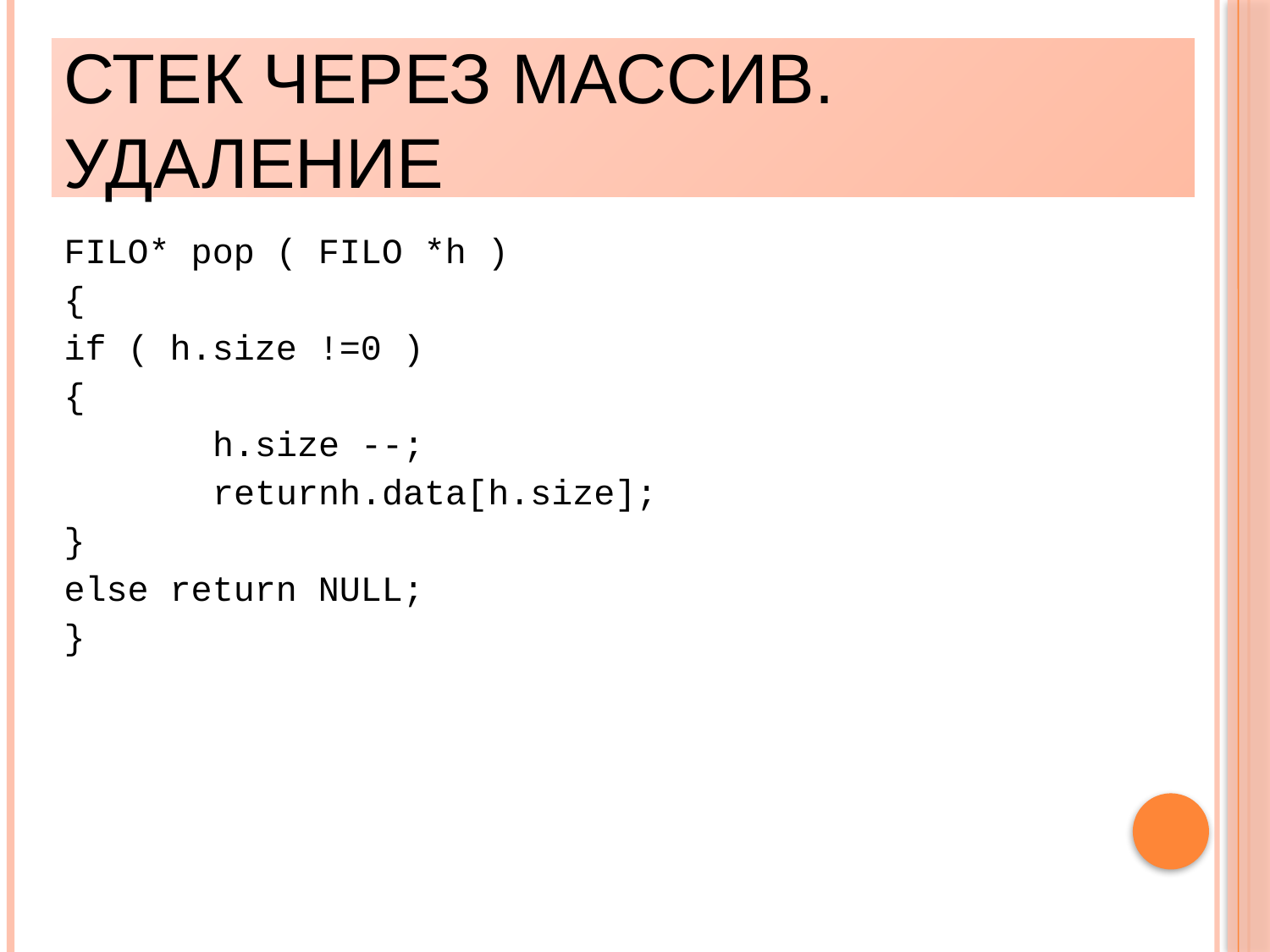

Стек через массив. Удаление
FILO* pop ( FILO *h )
{
if ( h.size !=0 )
{
		h.size --;
		returnh.data[h.size];
}
else return NULL;
}